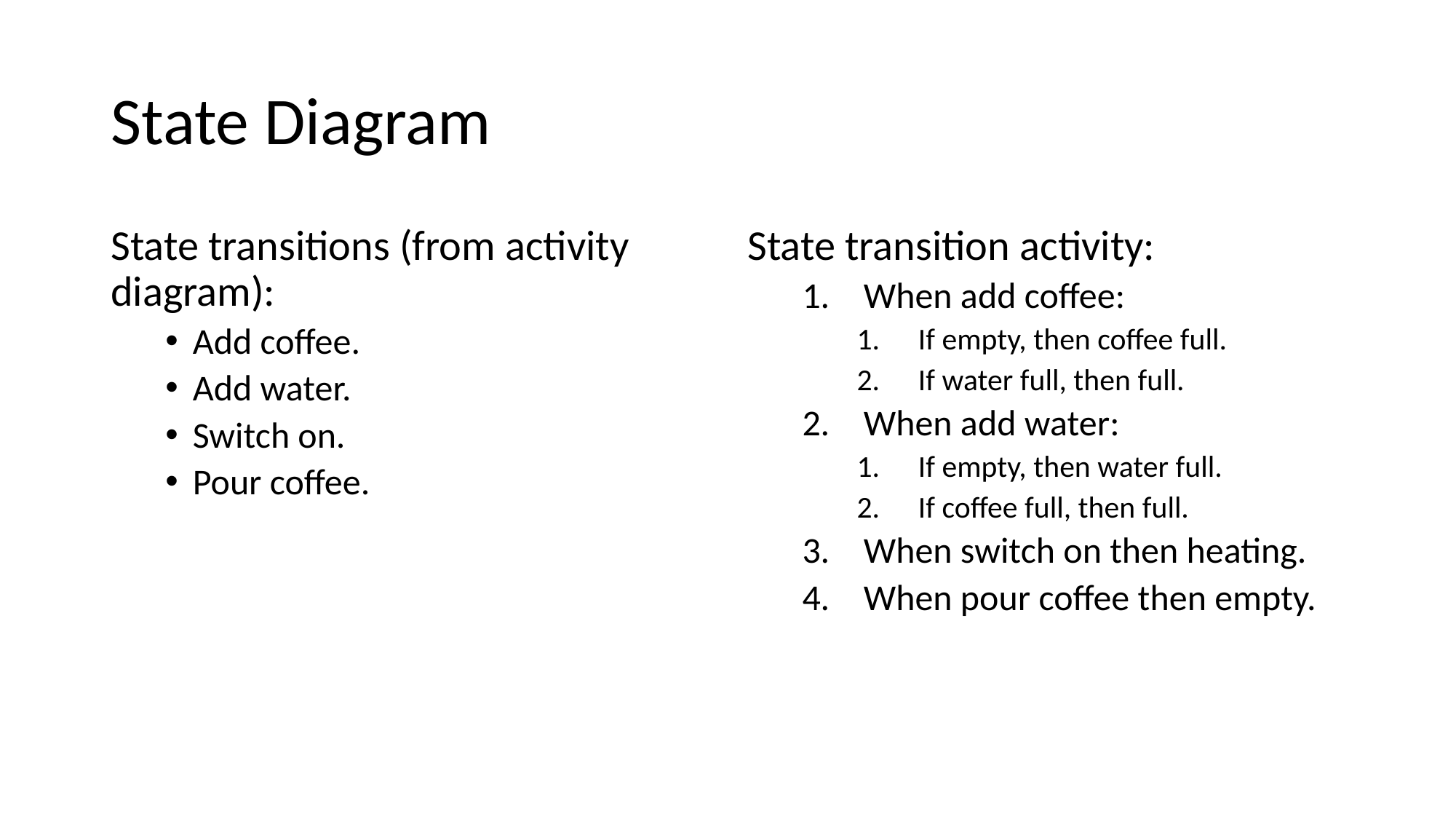

# State Diagram
State transitions (from activity diagram):
Add coffee.
Add water.
Switch on.
Pour coffee.
State transition activity:
When add coffee:
If empty, then coffee full.
If water full, then full.
When add water:
If empty, then water full.
If coffee full, then full.
When switch on then heating.
When pour coffee then empty.